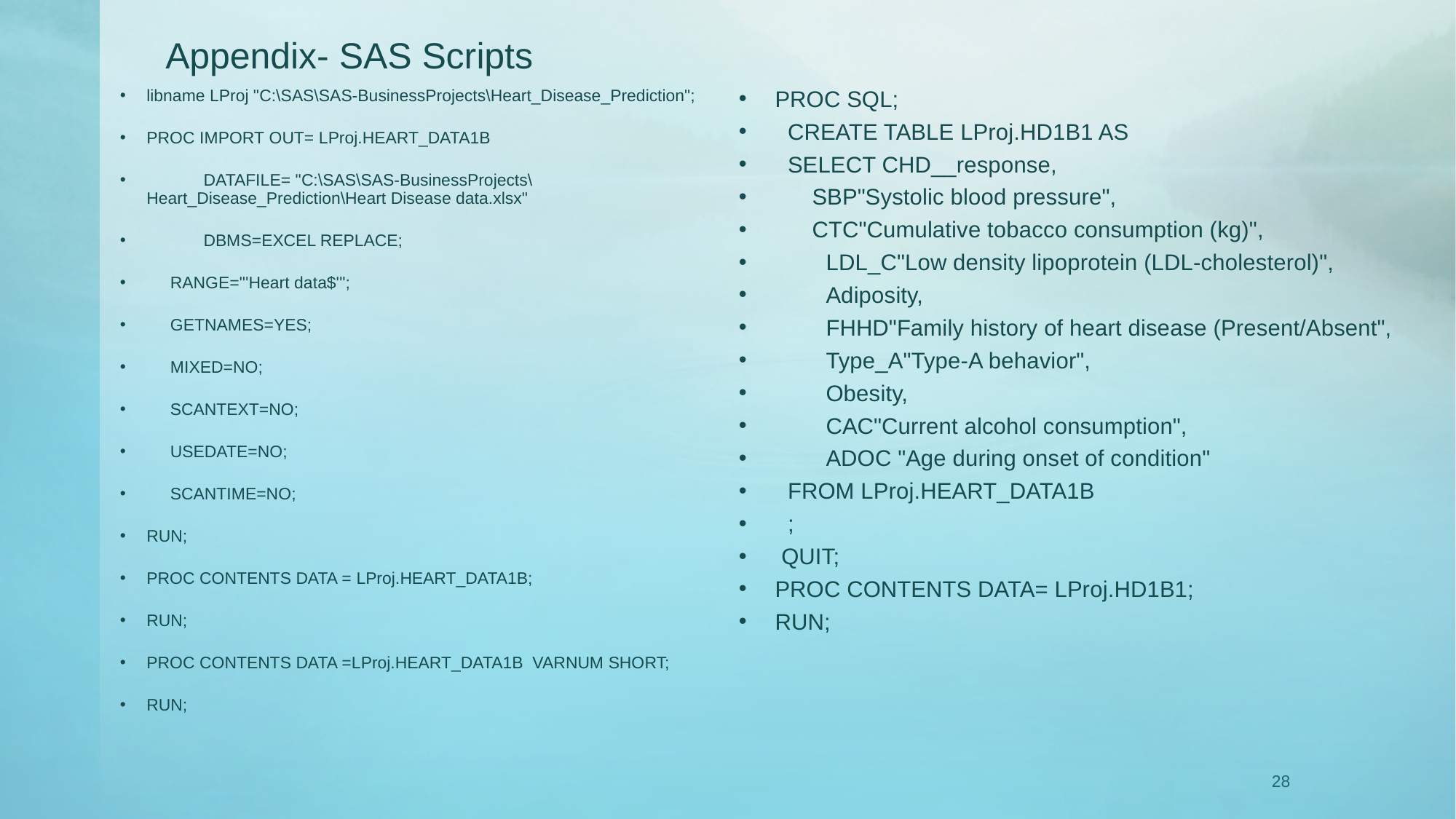

# Appendix- SAS Scripts
libname LProj "C:\SAS\SAS-BusinessProjects\Heart_Disease_Prediction";
PROC IMPORT OUT= LProj.HEART_DATA1B
            DATAFILE= "C:\SAS\SAS-BusinessProjects\Heart_Disease_Prediction\Heart Disease data.xlsx"
            DBMS=EXCEL REPLACE;
     RANGE="'Heart data$'";
     GETNAMES=YES;
     MIXED=NO;
     SCANTEXT=NO;
     USEDATE=NO;
     SCANTIME=NO;
RUN;
PROC CONTENTS DATA = LProj.HEART_DATA1B;
RUN;
PROC CONTENTS DATA =LProj.HEART_DATA1B  VARNUM SHORT;
RUN;
PROC SQL;
  CREATE TABLE LProj.HD1B1 AS
  SELECT CHD__response,
		SBP"Systolic blood pressure",
		CTC"Cumulative tobacco consumption (kg)",
        LDL_C"Low density lipoprotein (LDL-cholesterol)",
        Adiposity,
        FHHD"Family history of heart disease (Present/Absent",
        Type_A"Type-A behavior",
        Obesity,
        CAC"Current alcohol consumption",
        ADOC "Age during onset of condition"
  FROM LProj.HEART_DATA1B
  ;
 QUIT;
PROC CONTENTS DATA= LProj.HD1B1;
RUN;

28